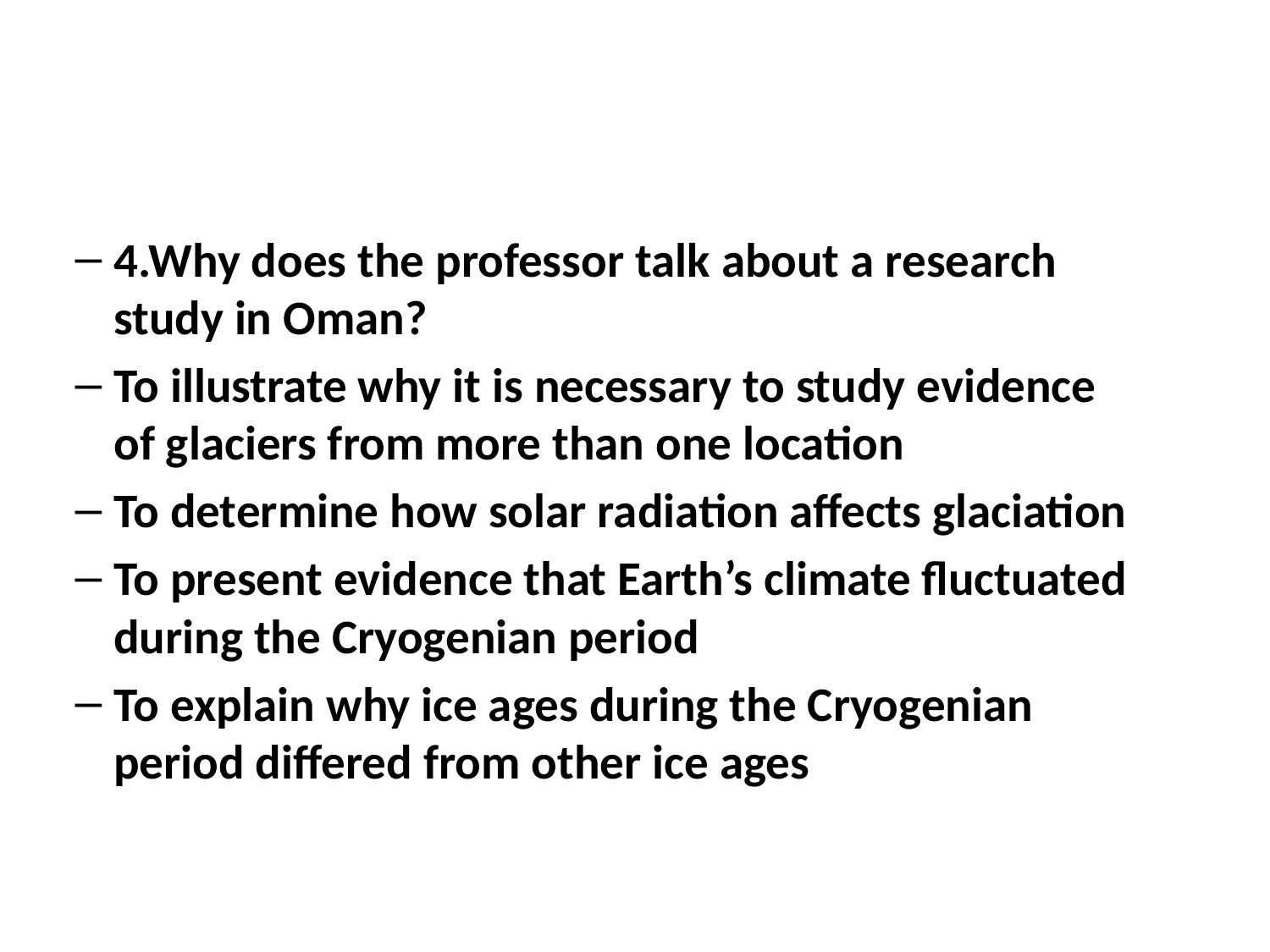

4.Why does the professor talk about a research study in Oman?
To illustrate why it is necessary to study evidence of glaciers from more than one location
To determine how solar radiation affects glaciation
To present evidence that Earth’s climate fluctuated during the Cryogenian period
To explain why ice ages during the Cryogenian period differed from other ice ages